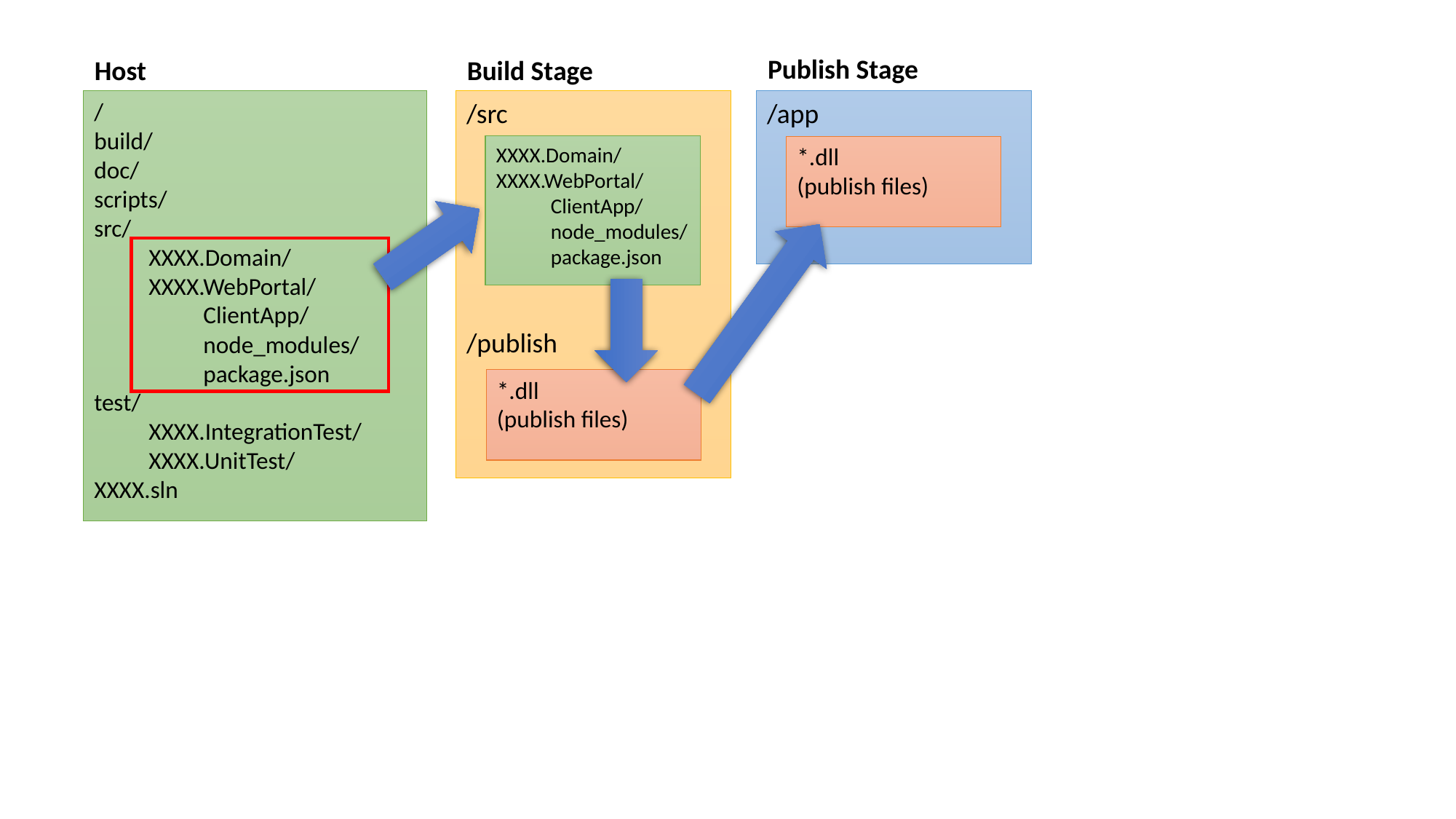

Publish Stage
Host
Build Stage
/src

/publish

/app

/
build/
doc/
scripts/
src/
XXXX.Domain/
XXXX.WebPortal/
ClientApp/
node_modules/
package.json
test/
XXXX.IntegrationTest/
XXXX.UnitTest/
XXXX.sln
XXXX.Domain/
XXXX.WebPortal/
ClientApp/
node_modules/
package.json
*.dll
(publish files)

*.dll
(publish files)